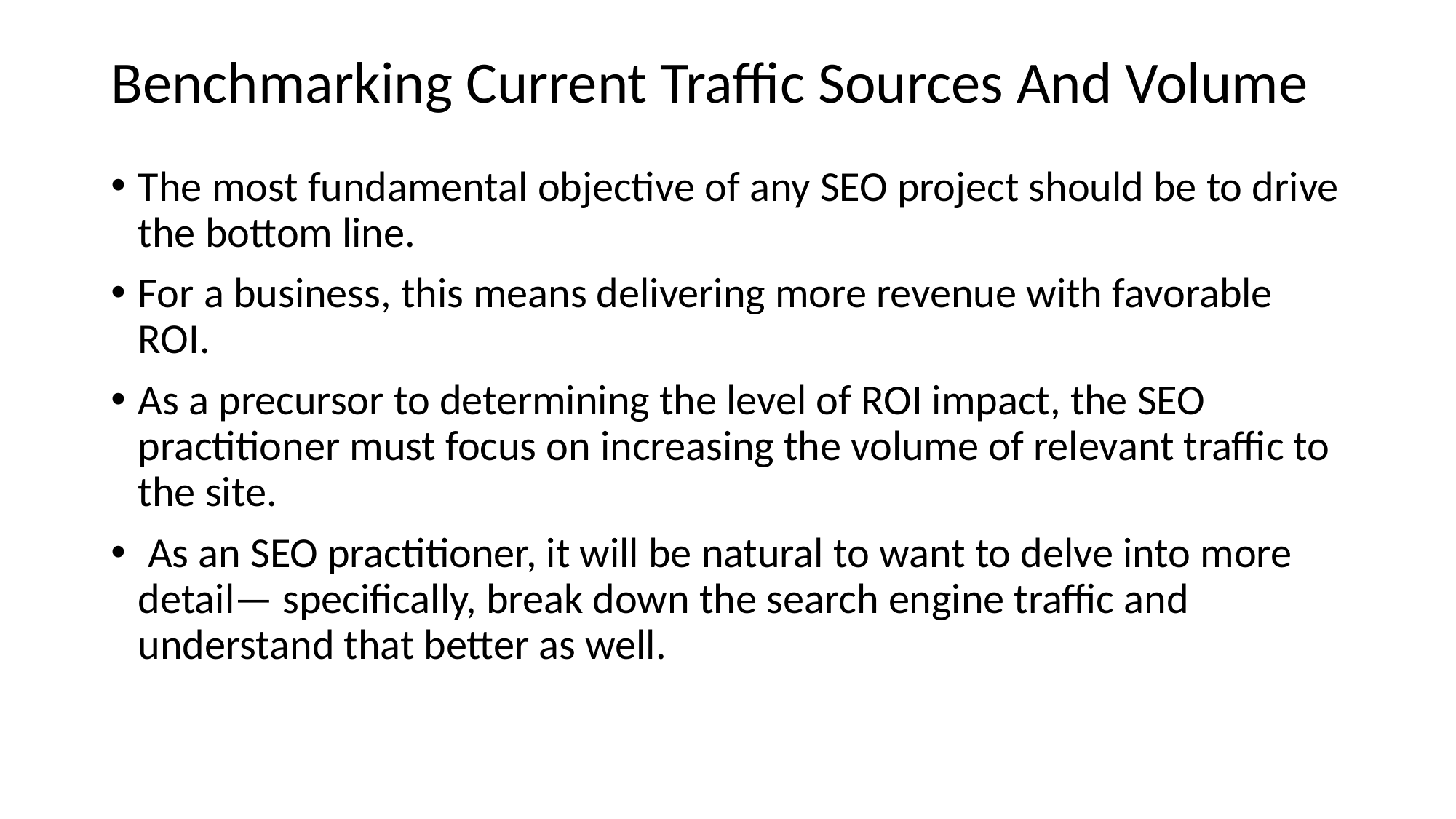

# Benchmarking Current Traffic Sources And Volume
The most fundamental objective of any SEO project should be to drive the bottom line.
For a business, this means delivering more revenue with favorable ROI.
As a precursor to determining the level of ROI impact, the SEO practitioner must focus on increasing the volume of relevant traffic to the site.
 As an SEO practitioner, it will be natural to want to delve into more detail— specifically, break down the search engine traffic and understand that better as well.